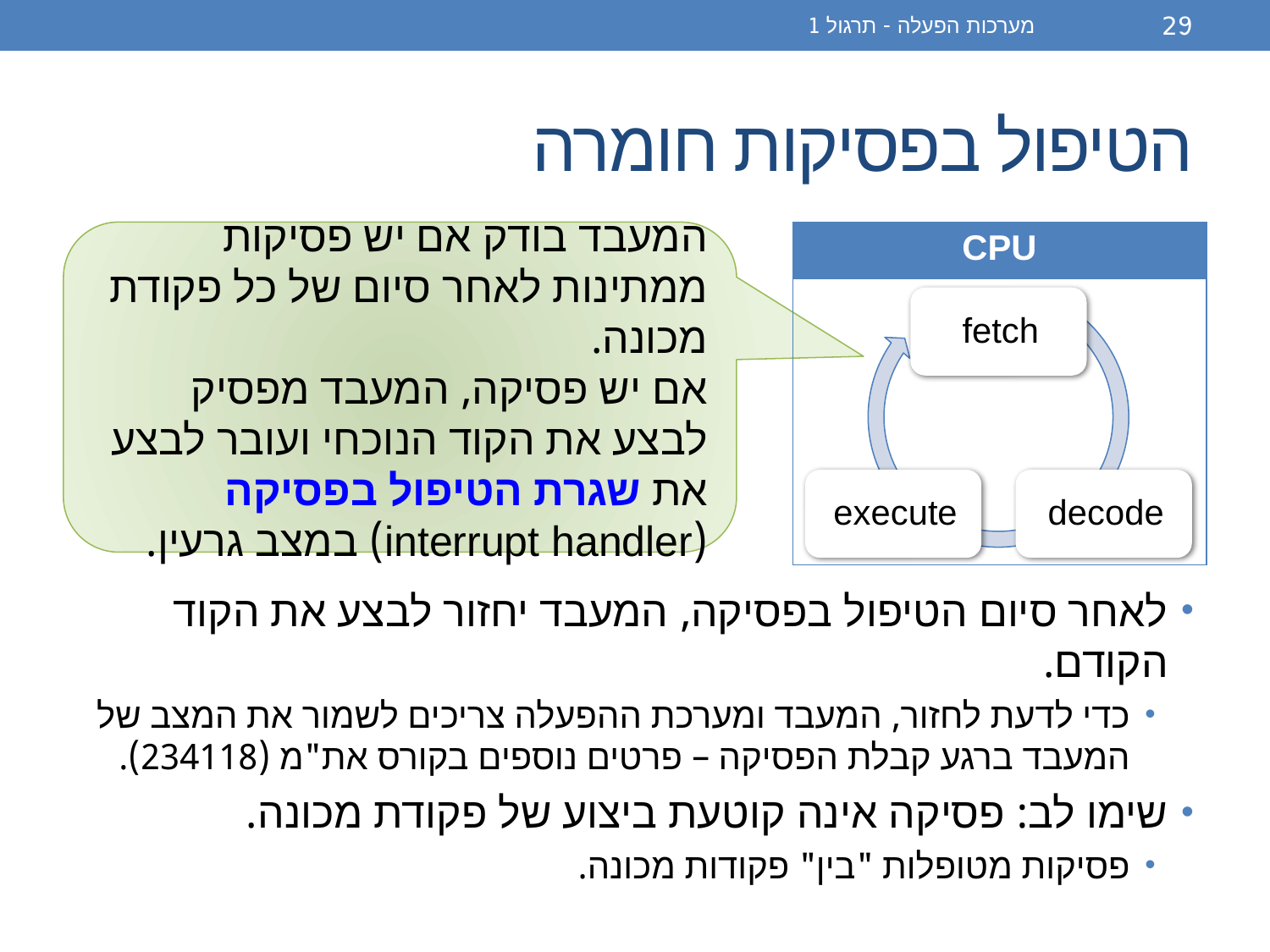

מערכות הפעלה - תרגול 1
29
# הטיפול בפסיקות חומרה
המעבד בודק אם יש פסיקות ממתינות לאחר סיום של כל פקודת מכונה.
אם יש פסיקה, המעבד מפסיק לבצע את הקוד הנוכחי ועובר לבצע את שגרת הטיפול בפסיקה (interrupt handler) במצב גרעין.
| CPU |
| --- |
|  |

לאחר סיום הטיפול בפסיקה, המעבד יחזור לבצע את הקוד הקודם.
כדי לדעת לחזור, המעבד ומערכת ההפעלה צריכים לשמור את המצב של המעבד ברגע קבלת הפסיקה – פרטים נוספים בקורס את"מ (234118).
שימו לב: פסיקה אינה קוטעת ביצוע של פקודת מכונה.
פסיקות מטופלות "בין" פקודות מכונה.
fetch
decode
execute